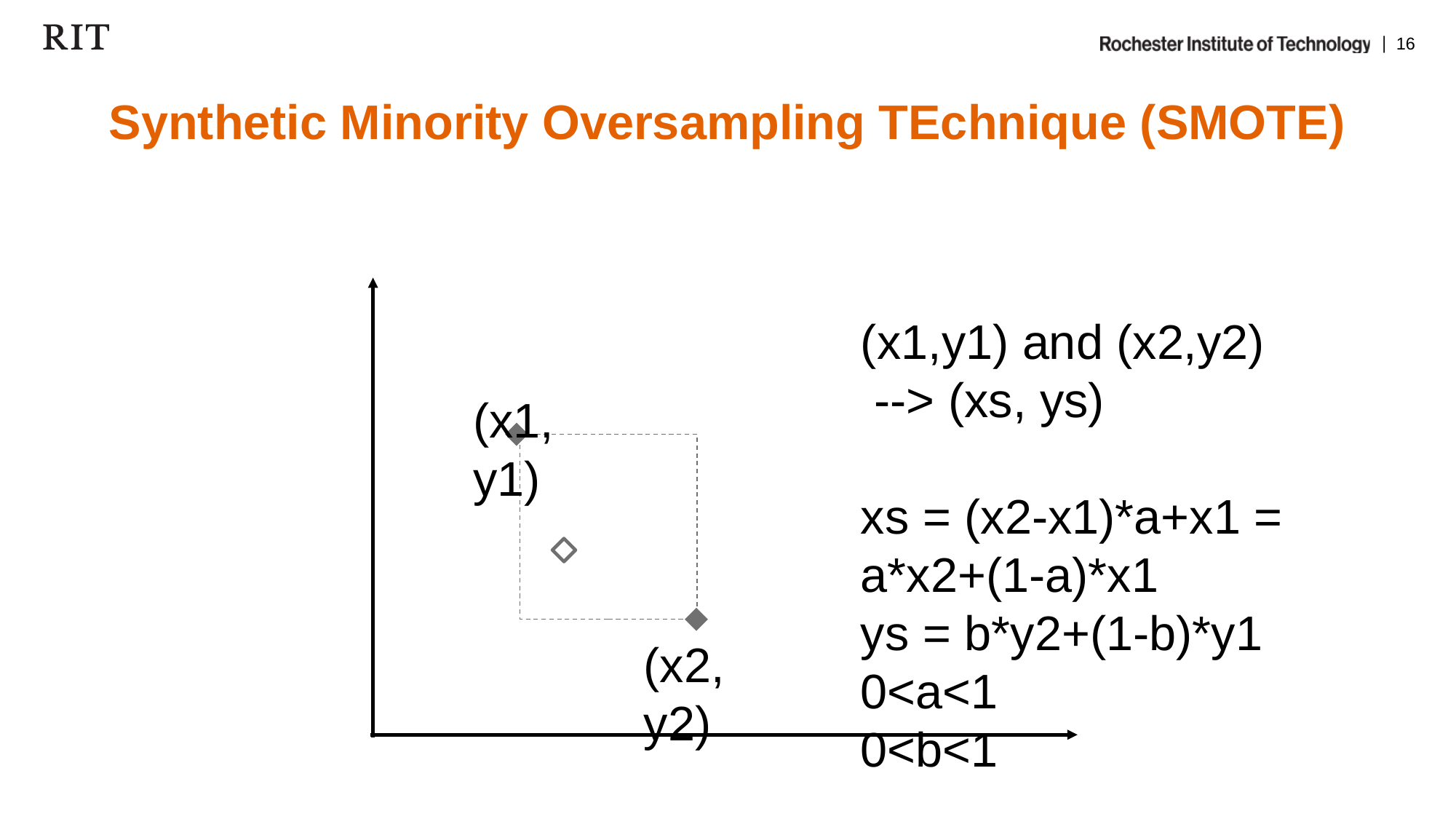

# Synthetic Minority Oversampling TEchnique (SMOTE)
(x1,y1) and (x2,y2)
 --> (xs, ys)

xs = (x2-x1)*a+x1 = a*x2+(1-a)*x1
ys = b*y2+(1-b)*y1
0<a<1
0<b<1
(x1,y1)

(x2,y2)